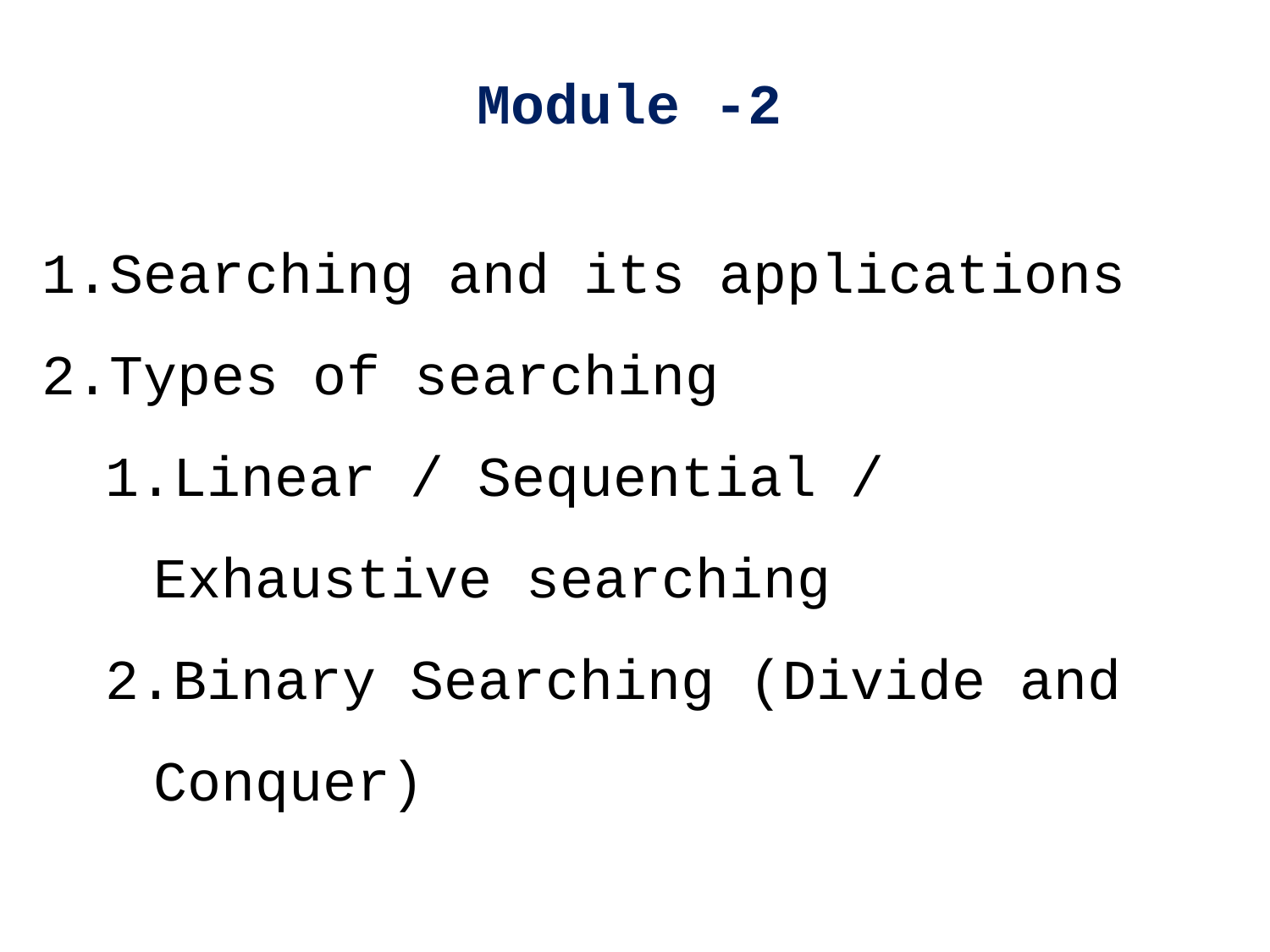

Module -2

Searching and its applications
Types of searching
Linear / Sequential / Exhaustive searching
Binary Searching (Divide and Conquer)